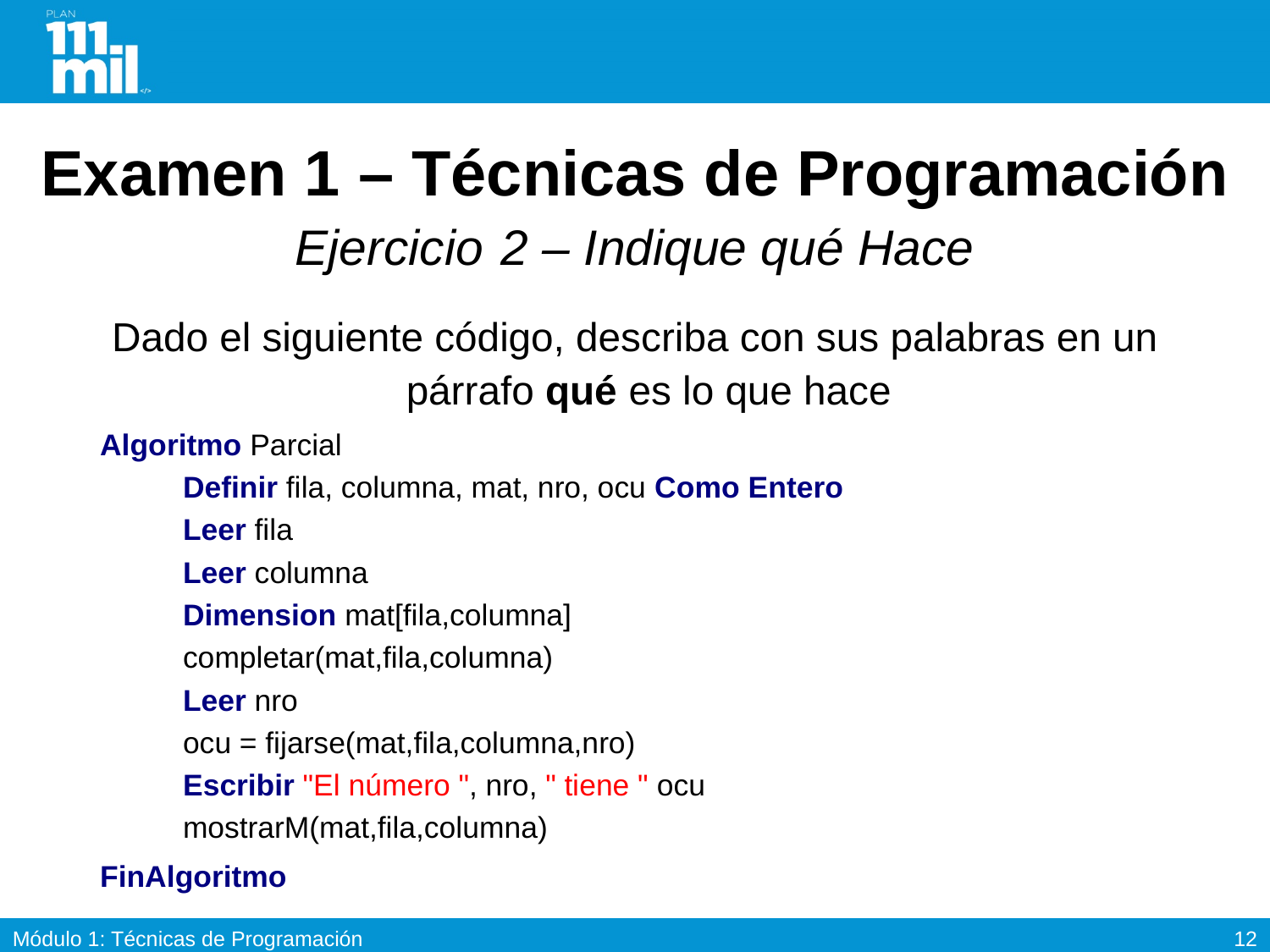

# Examen 1 – Técnicas de Programación Ejercicio 2 – Indique qué Hace
Dado el siguiente código, describa con sus palabras en un párrafo qué es lo que hace
Algoritmo Parcial
	Definir fila, columna, mat, nro, ocu Como Entero
	Leer fila
	Leer columna
	Dimension mat[fila,columna]
	completar(mat,fila,columna)
	Leer nro
	ocu = fijarse(mat,fila,columna,nro)
	Escribir "El número ", nro, " tiene " ocu
	mostrarM(mat,fila,columna)
FinAlgoritmo

12
Módulo 1: Técnicas de Programación